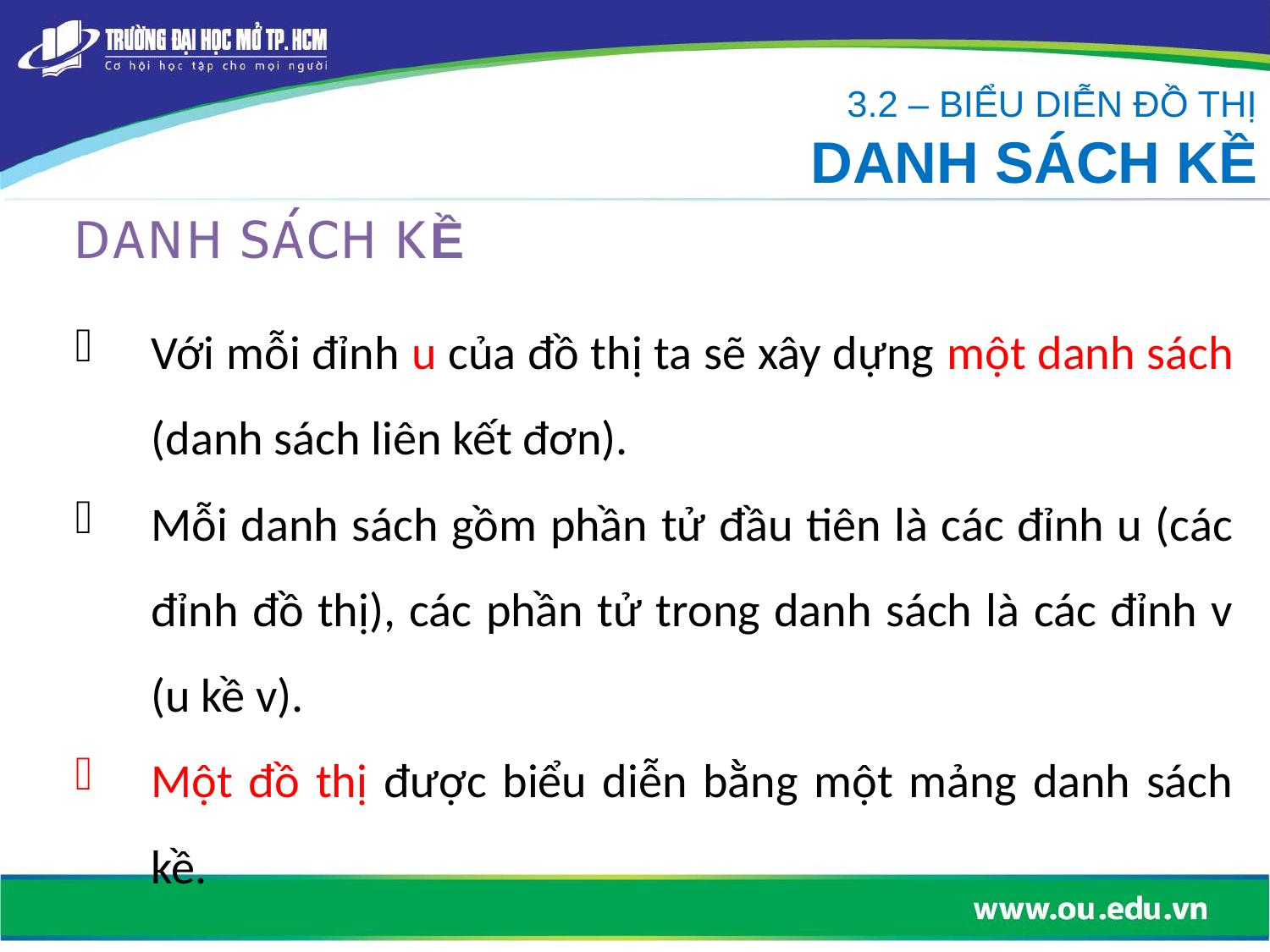

3.2 – BIỂU DIỄN ĐỒ THỊ
DANH SÁCH KỀ
# DANH SÁCH KỀ
Với mỗi đỉnh u của đồ thị ta sẽ xây dựng một danh sách (danh sách liên kết đơn).
Mỗi danh sách gồm phần tử đầu tiên là các đỉnh u (các đỉnh đồ thị), các phần tử trong danh sách là các đỉnh v (u kề v).
Một đồ thị được biểu diễn bằng một mảng danh sách kề.